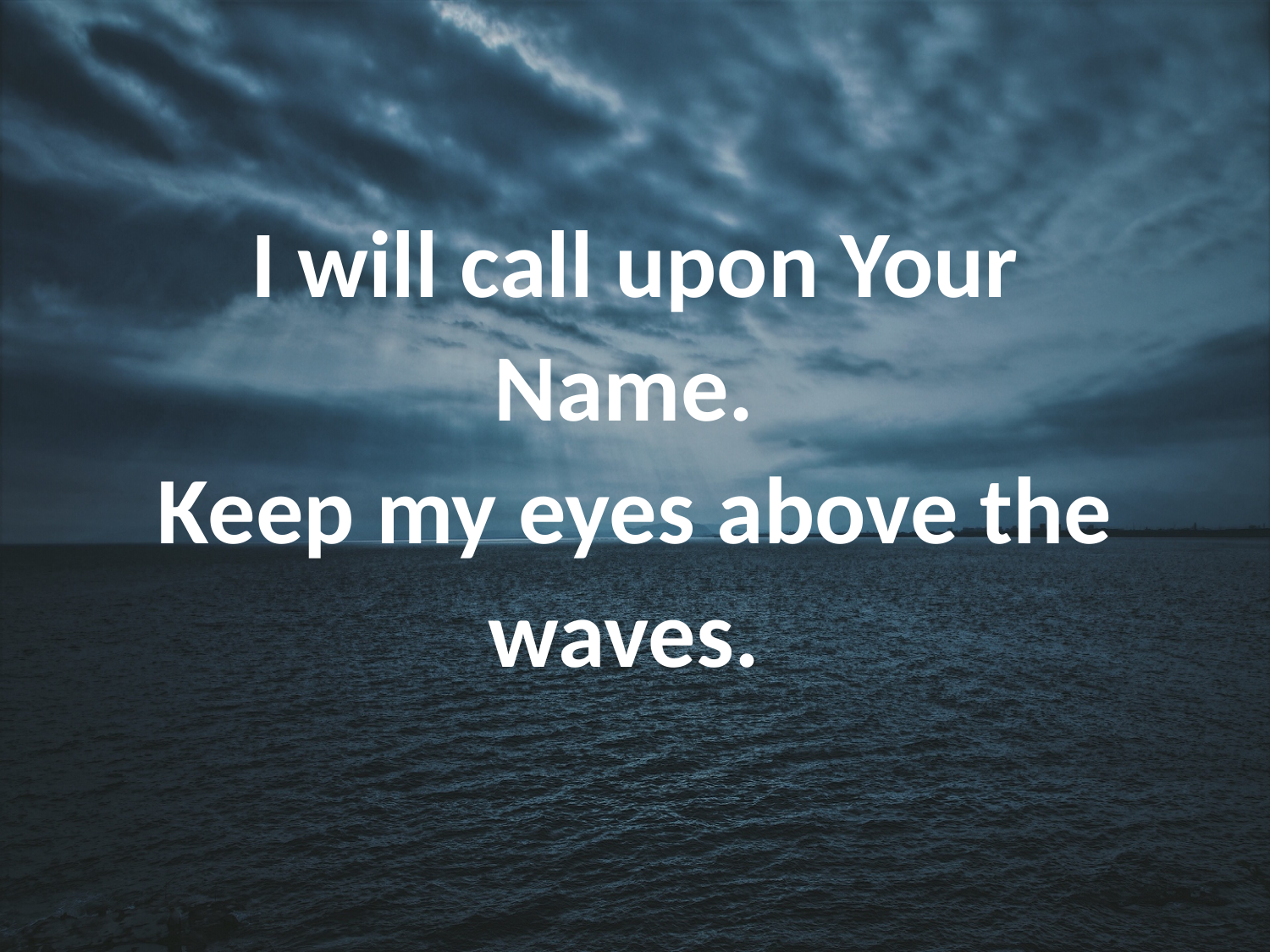

I will call upon Your Name.
Keep my eyes above the waves.